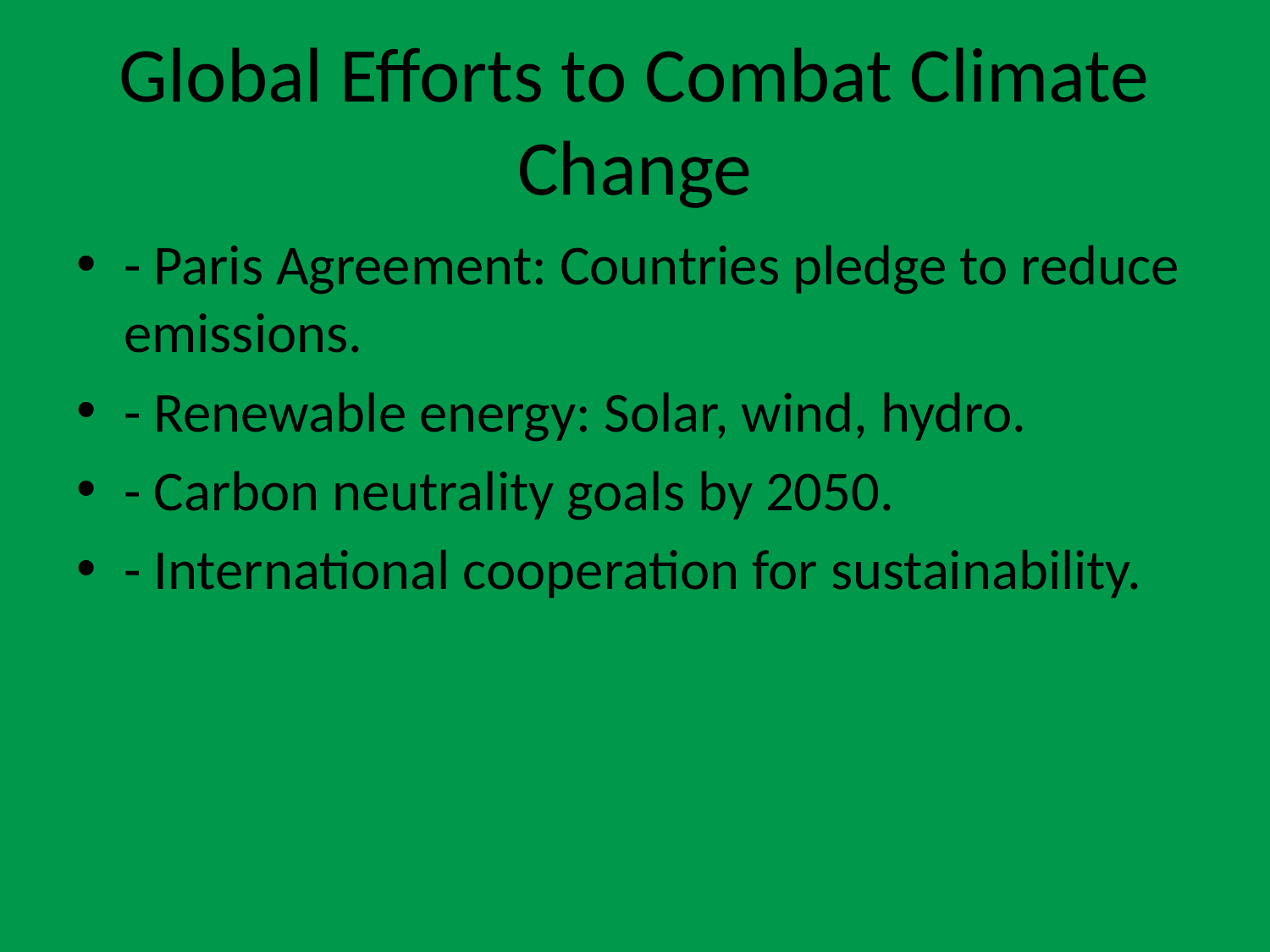

# Global Efforts to Combat Climate Change
- Paris Agreement: Countries pledge to reduce emissions.
- Renewable energy: Solar, wind, hydro.
- Carbon neutrality goals by 2050.
- International cooperation for sustainability.